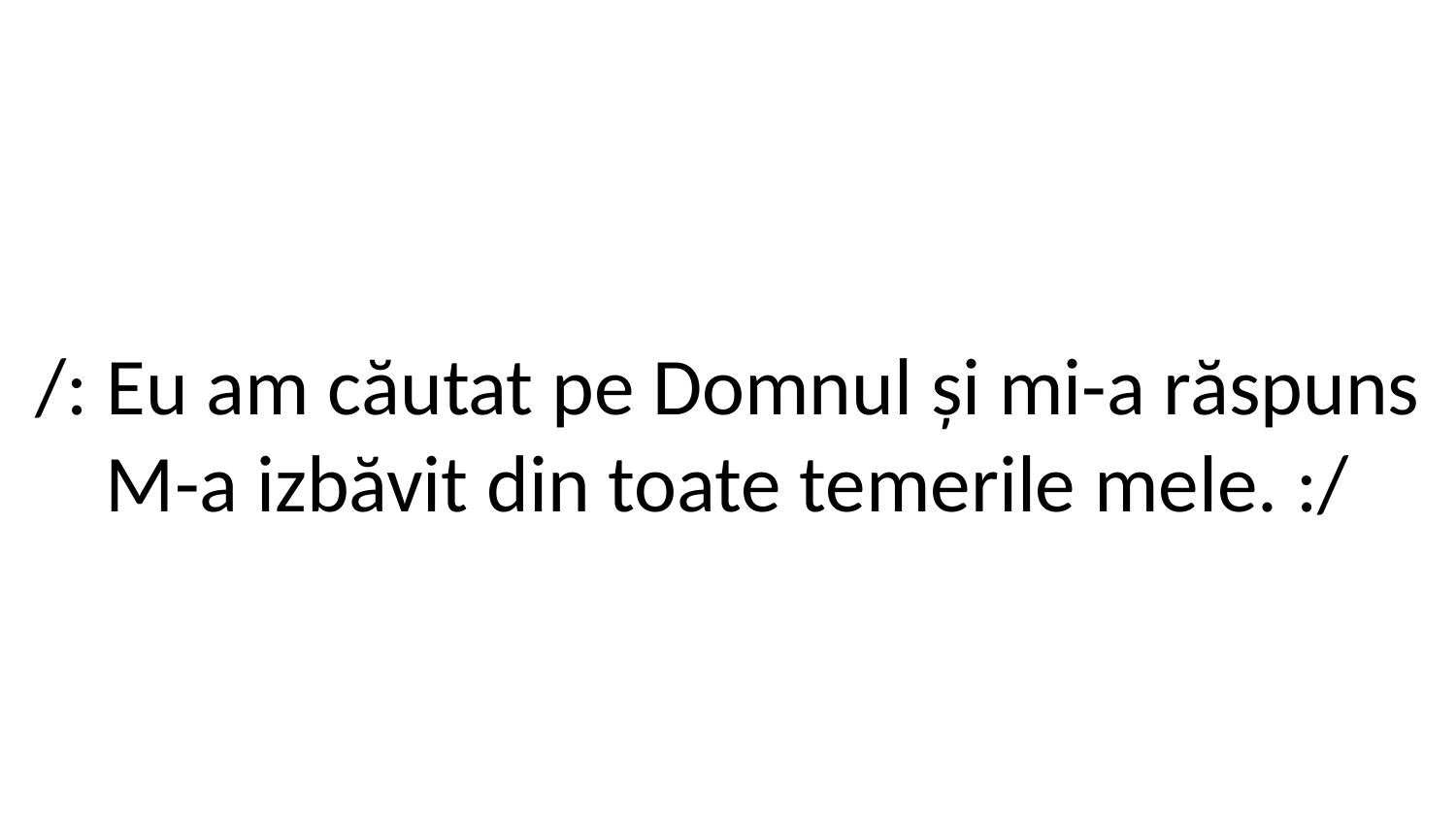

/: Eu am căutat pe Domnul și mi-a răspuns
M-a izbăvit din toate temerile mele. :/